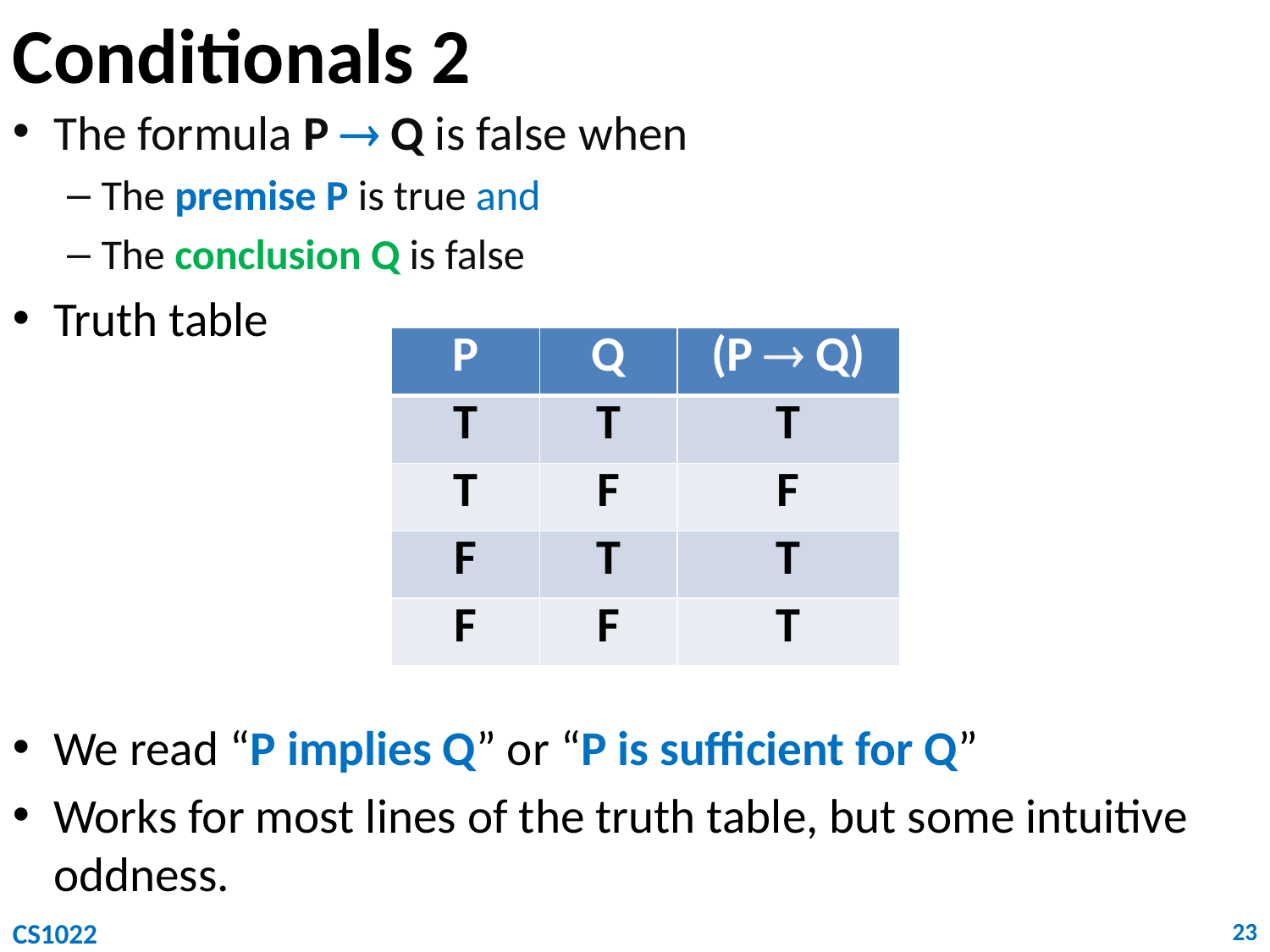

# Conditionals 2
The formula P → Q is false when
The premise P is true and
The conclusion Q is false
Truth table

We read “P implies Q” or “P is sufficient for Q”
Works for most lines of the truth table, but some intuitive oddness.
| P | Q | (P → Q) |
| --- | --- | --- |
| T | T | T |
| T | F | F |
| F | T | T |
| F | F | T |
CS1022
23